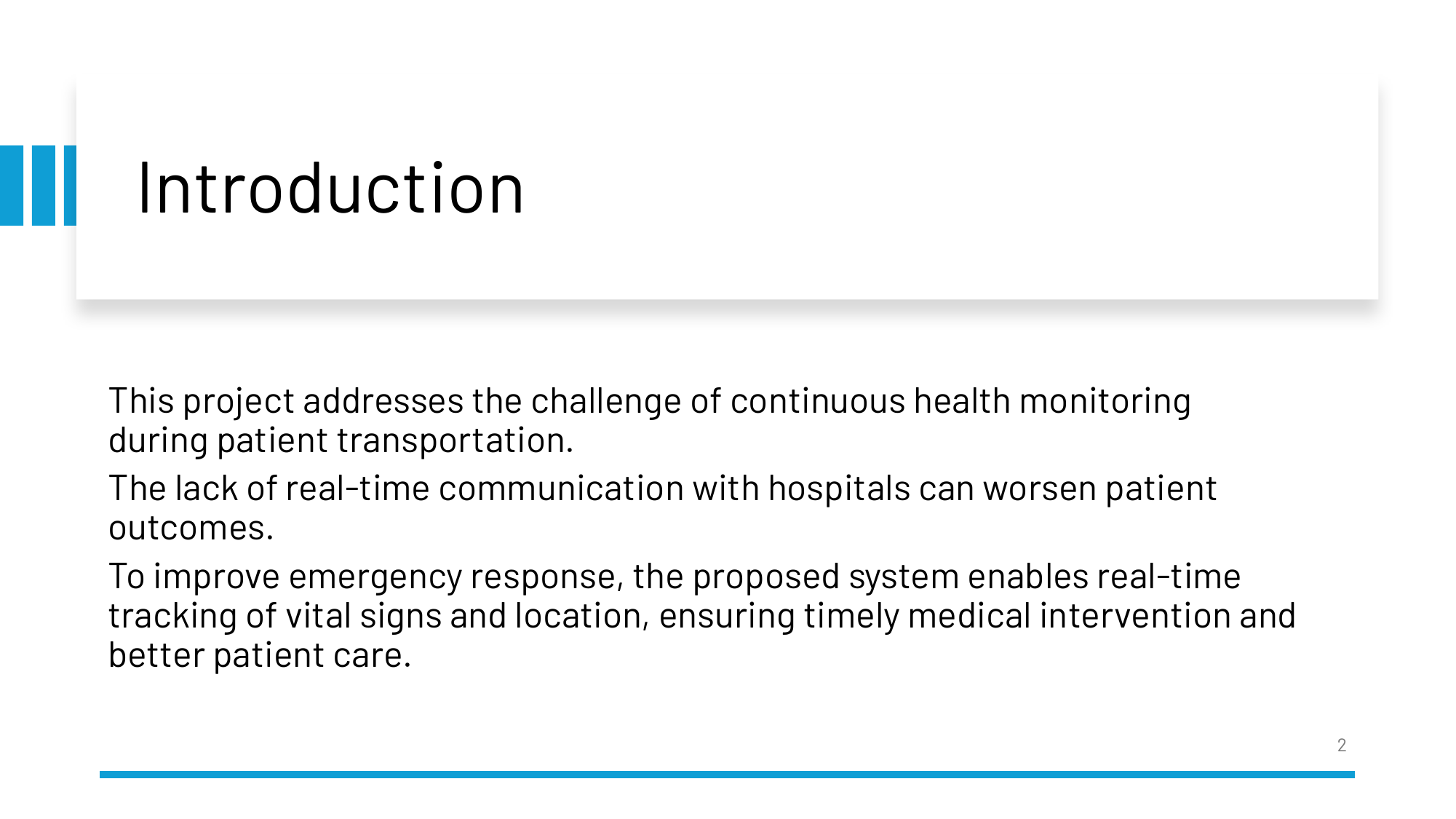

# Introduction

This project addresses the challenge of continuous health monitoring during patient transportation.
The lack of real-time communication with hospitals can worsen patient outcomes.
To improve emergency response, the proposed system enables real-time tracking of vital signs and location, ensuring timely medical intervention and better patient care.
2